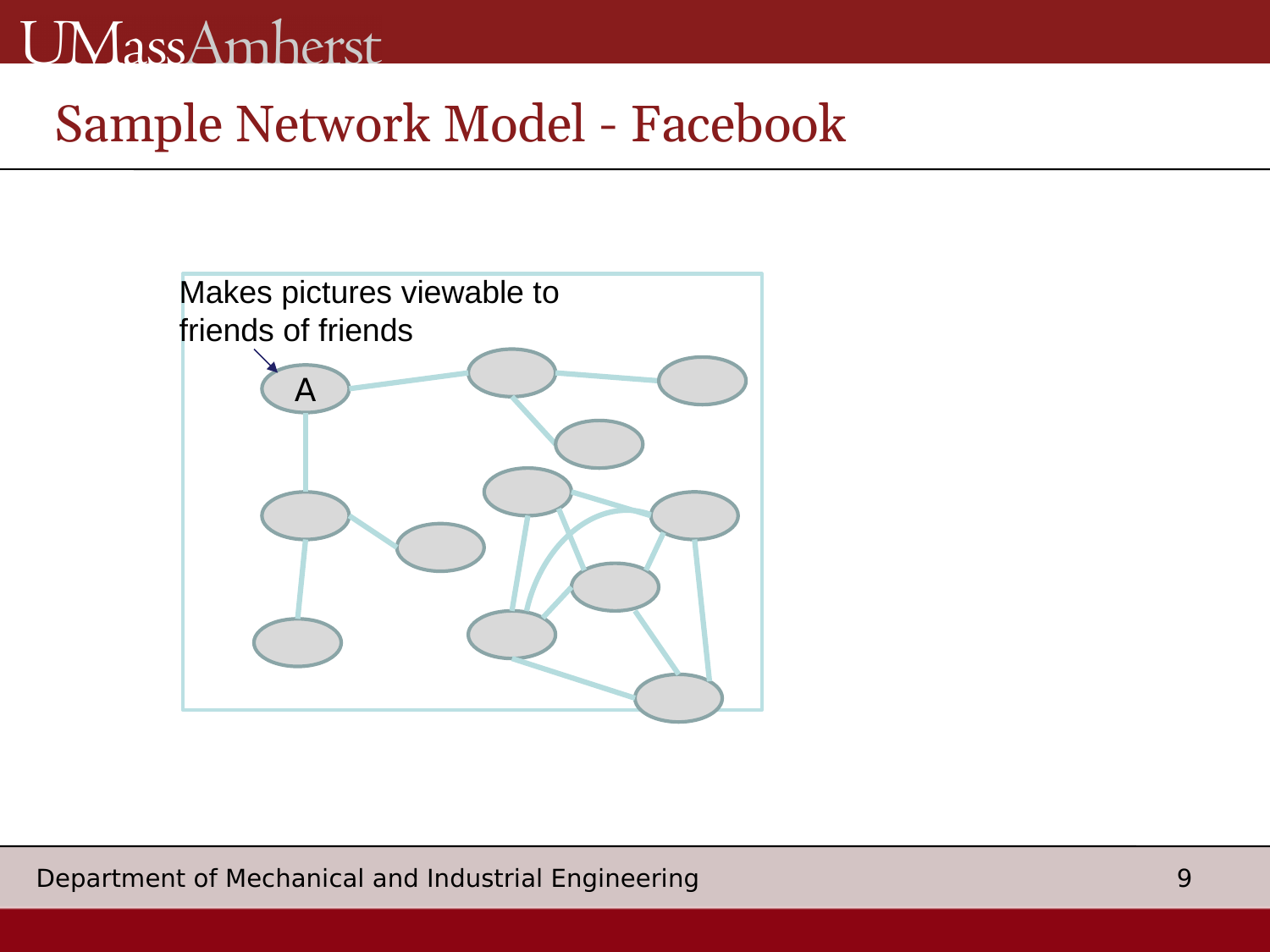

# Sample Network Model - Facebook
Makes pictures viewable to friends of friends

A